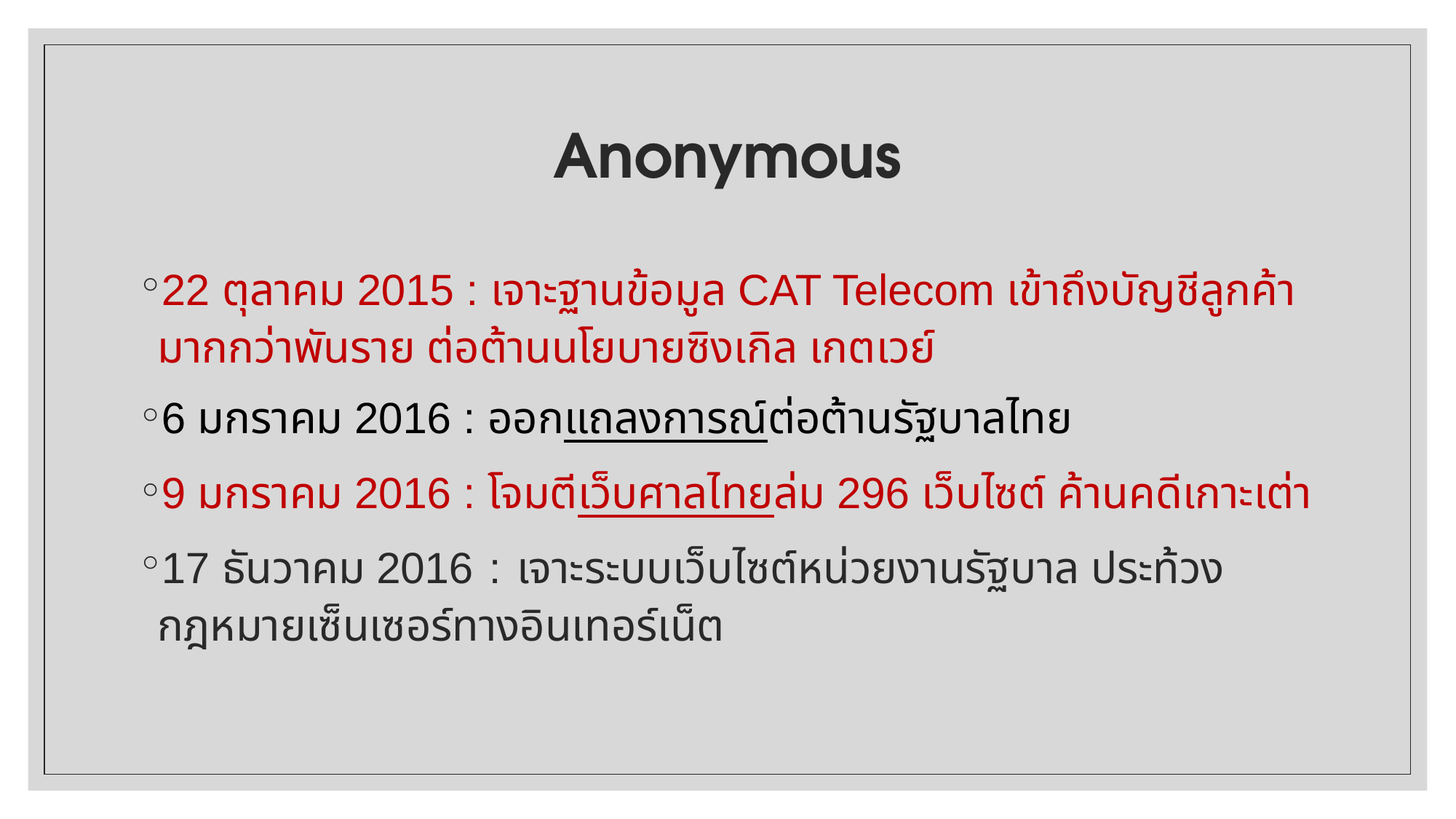

# Anonymous
22 ตุลาคม 2015 : เจาะฐานข้อมูล CAT Telecom เข้าถึงบัญชีลูกค้ามากกว่าพันราย ต่อต้านนโยบายซิงเกิล เกตเวย์
6 มกราคม 2016 : ออกแถลงการณ์ต่อต้านรัฐบาลไทย
9 มกราคม 2016 : โจมตีเว็บศาลไทยล่ม 296 เว็บไซต์ ค้านคดีเกาะเต่า
17 ธันวาคม 2016  :  เจาะระบบเว็บไซต์หน่วยงานรัฐบาล ประท้วงกฎหมายเซ็นเซอร์ทางอินเทอร์เน็ต